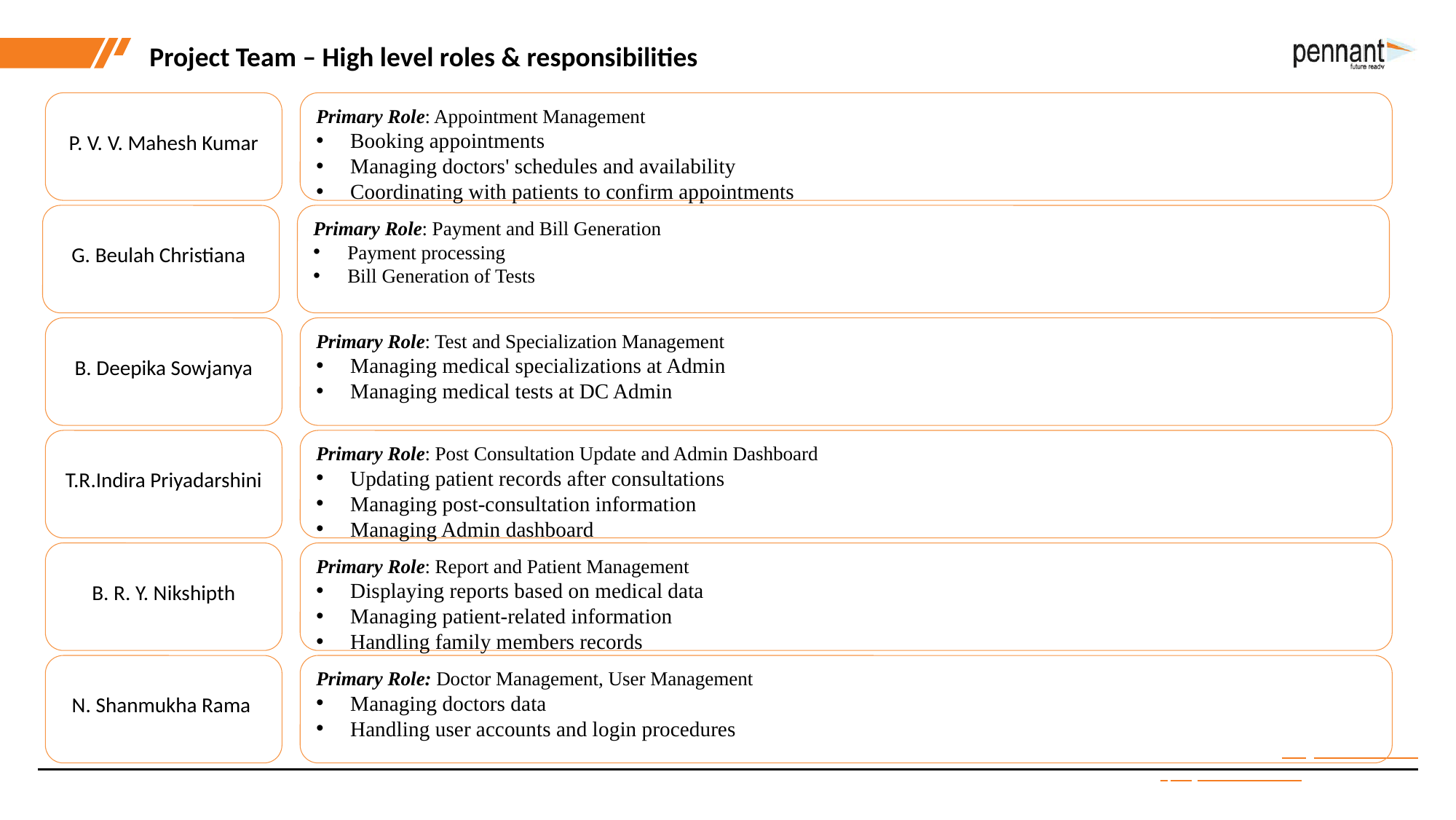

Project Team – High level roles & responsibilities

P. V. V. Mahesh Kumar
Primary Role: Appointment Management
Booking appointments
Managing doctors' schedules and availability
Coordinating with patients to confirm appointments

G. Beulah Christiana
Primary Role: Payment and Bill Generation
Payment processing
Bill Generation of Tests

B. Deepika Sowjanya
Primary Role: Test and Specialization Management
Managing medical specializations at Admin
Managing medical tests at DC Admin

T.R.Indira Priyadarshini
Primary Role: Post Consultation Update and Admin Dashboard
Updating patient records after consultations
Managing post-consultation information
Managing Admin dashboard

B. R. Y. Nikshipth
Primary Role: Report and Patient Management
Displaying reports based on medical data
Managing patient-related information
Handling family members records

N. Shanmukha Rama
Primary Role: Doctor Management, User Management
Managing doctors data
Handling user accounts and login procedures